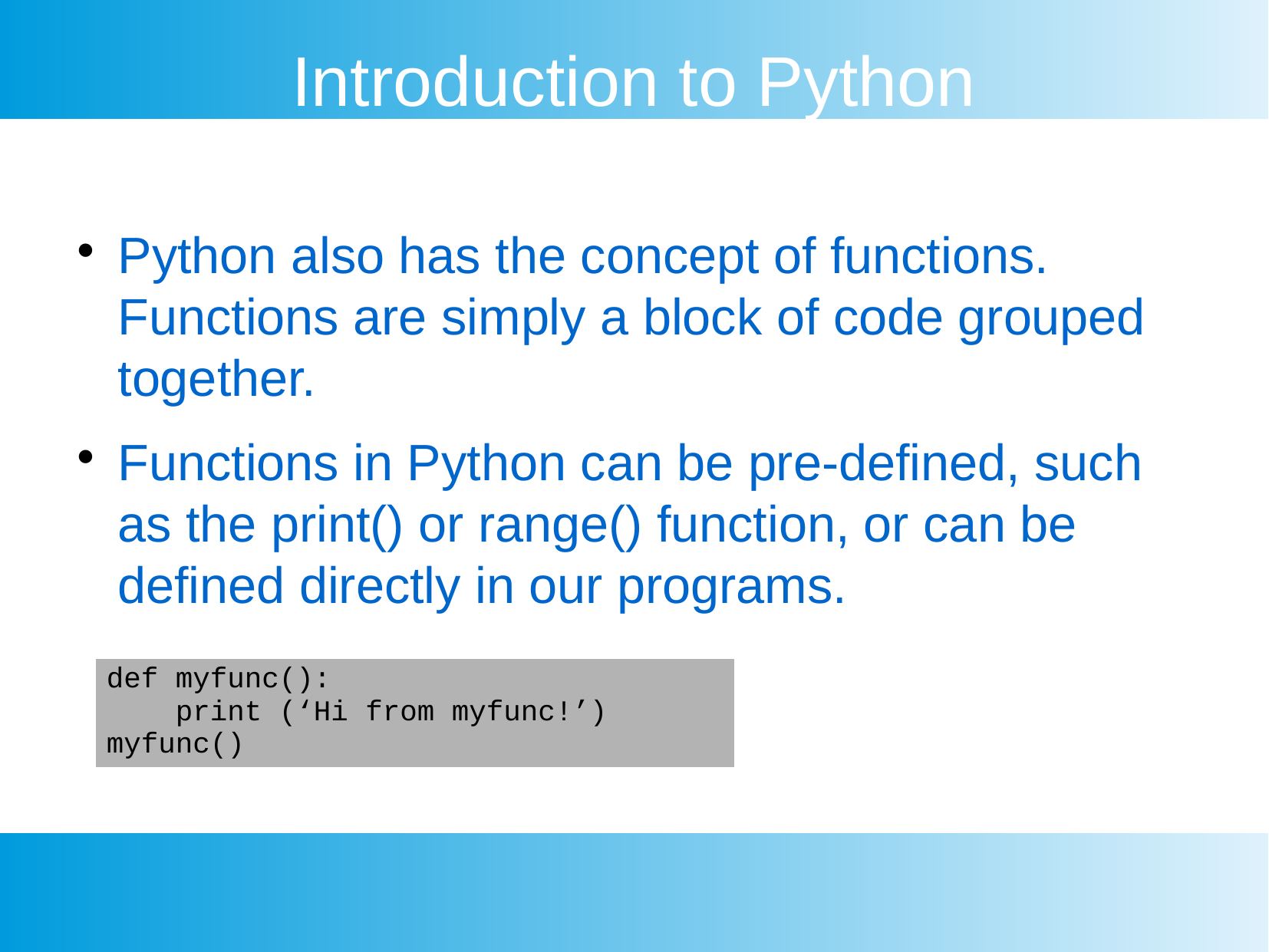

Introduction to Python
Python also has the concept of functions.  Functions are simply a block of code grouped together.
Functions in Python can be pre-defined, such as the print() or range() function, or can be defined directly in our programs.
| def myfunc(): print (‘Hi from myfunc!’) myfunc() |
| --- |